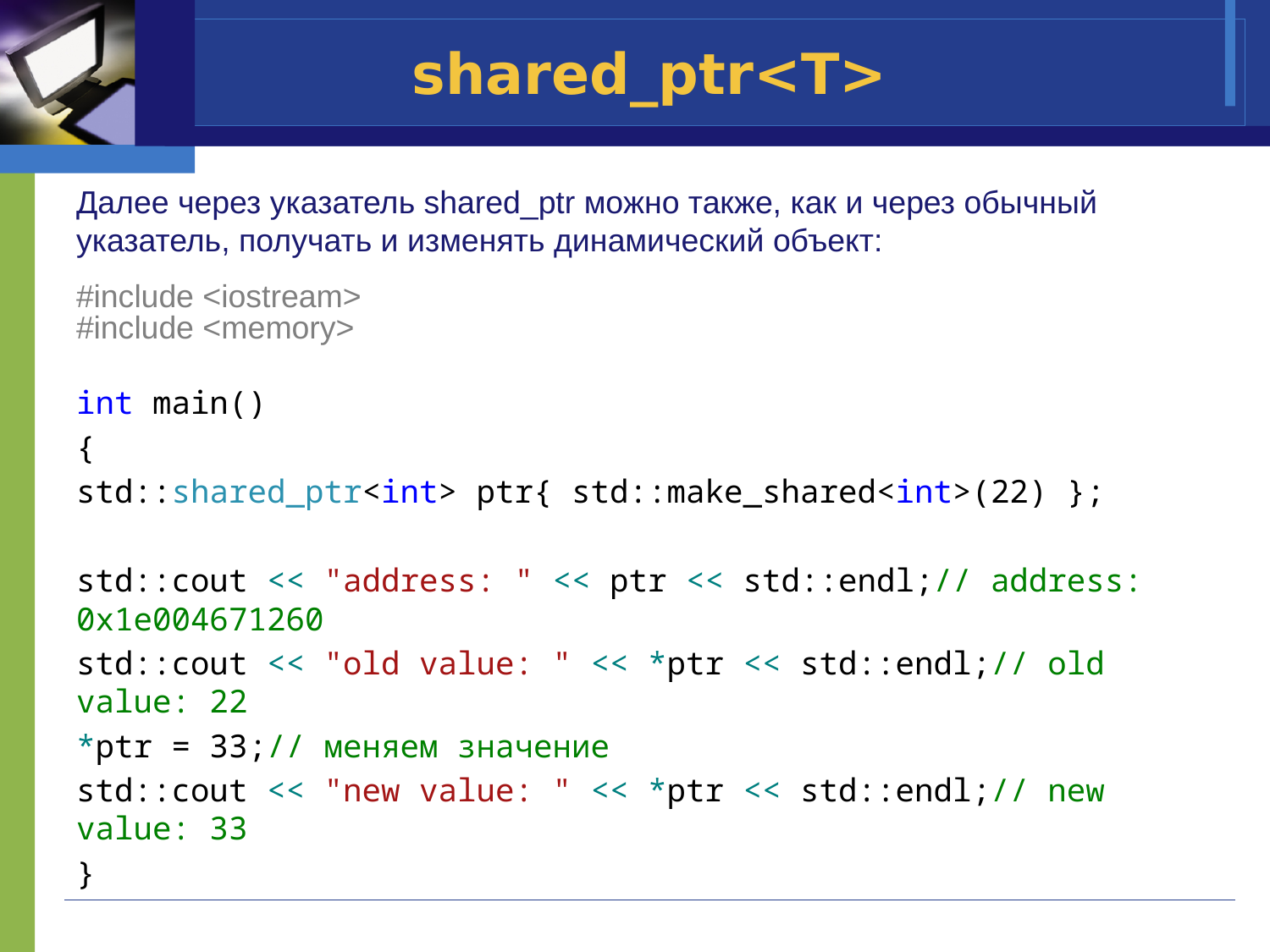

# shared_ptr<T>
Далее через указатель shared_ptr можно также, как и через обычный указатель, получать и изменять динамический объект:
#include <iostream>
#include <memory>

int main()
{
std::shared_ptr<int> ptr{ std::make_shared<int>(22) };

std::cout << "address: " << ptr << std::endl;// address: 0x1e004671260
std::cout << "old value: " << *ptr << std::endl;// old value: 22
*ptr = 33;// меняем значение
std::cout << "new value: " << *ptr << std::endl;// new value: 33
}